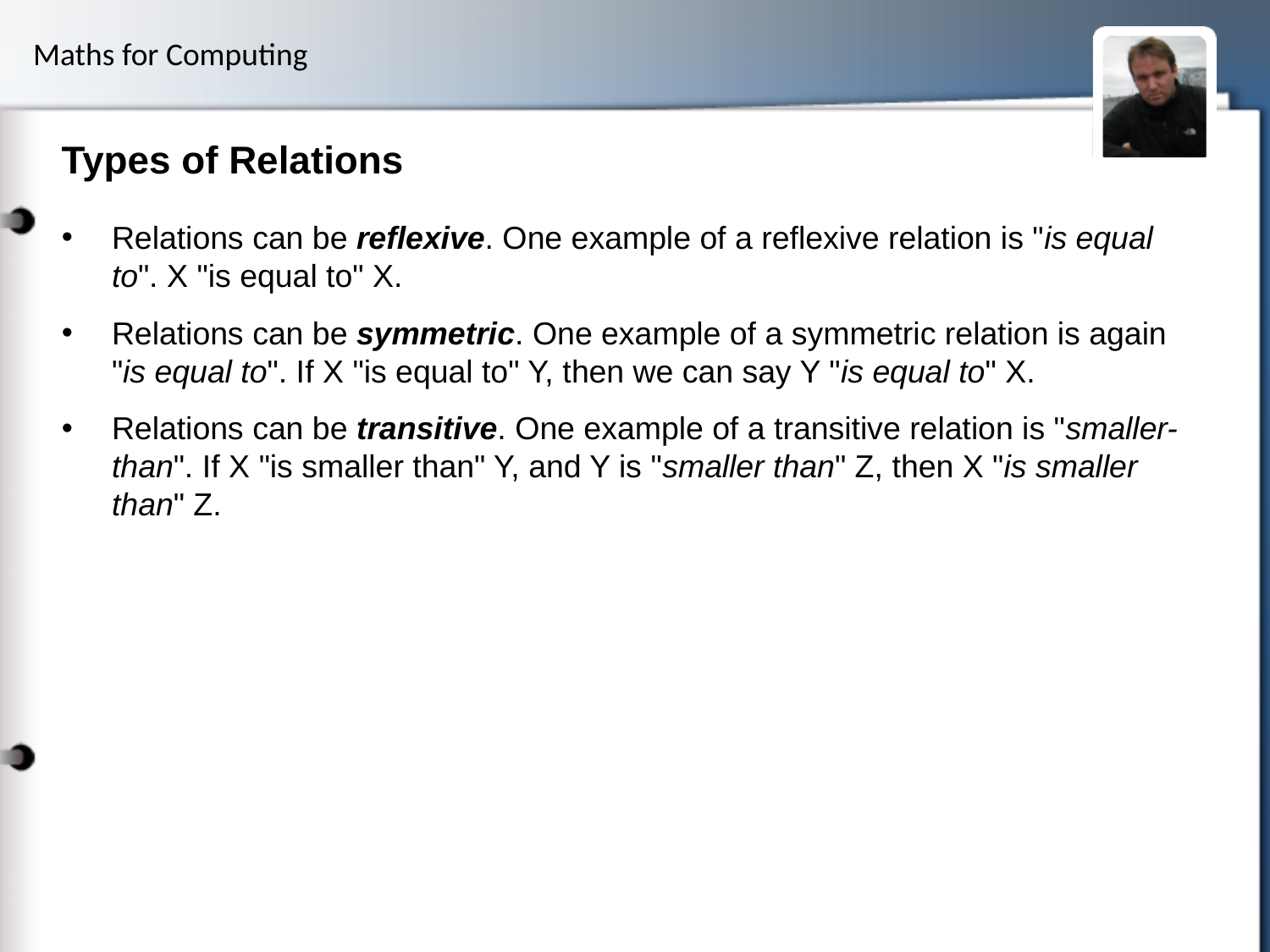

# Types of Relations
Relations can be reflexive. One example of a reflexive relation is "is equal to". X "is equal to" X.
Relations can be symmetric. One example of a symmetric relation is again "is equal to". If X "is equal to" Y, then we can say Y "is equal to" X.
Relations can be transitive. One example of a transitive relation is "smaller-than". If X "is smaller than" Y, and Y is "smaller than" Z, then X "is smaller than" Z.